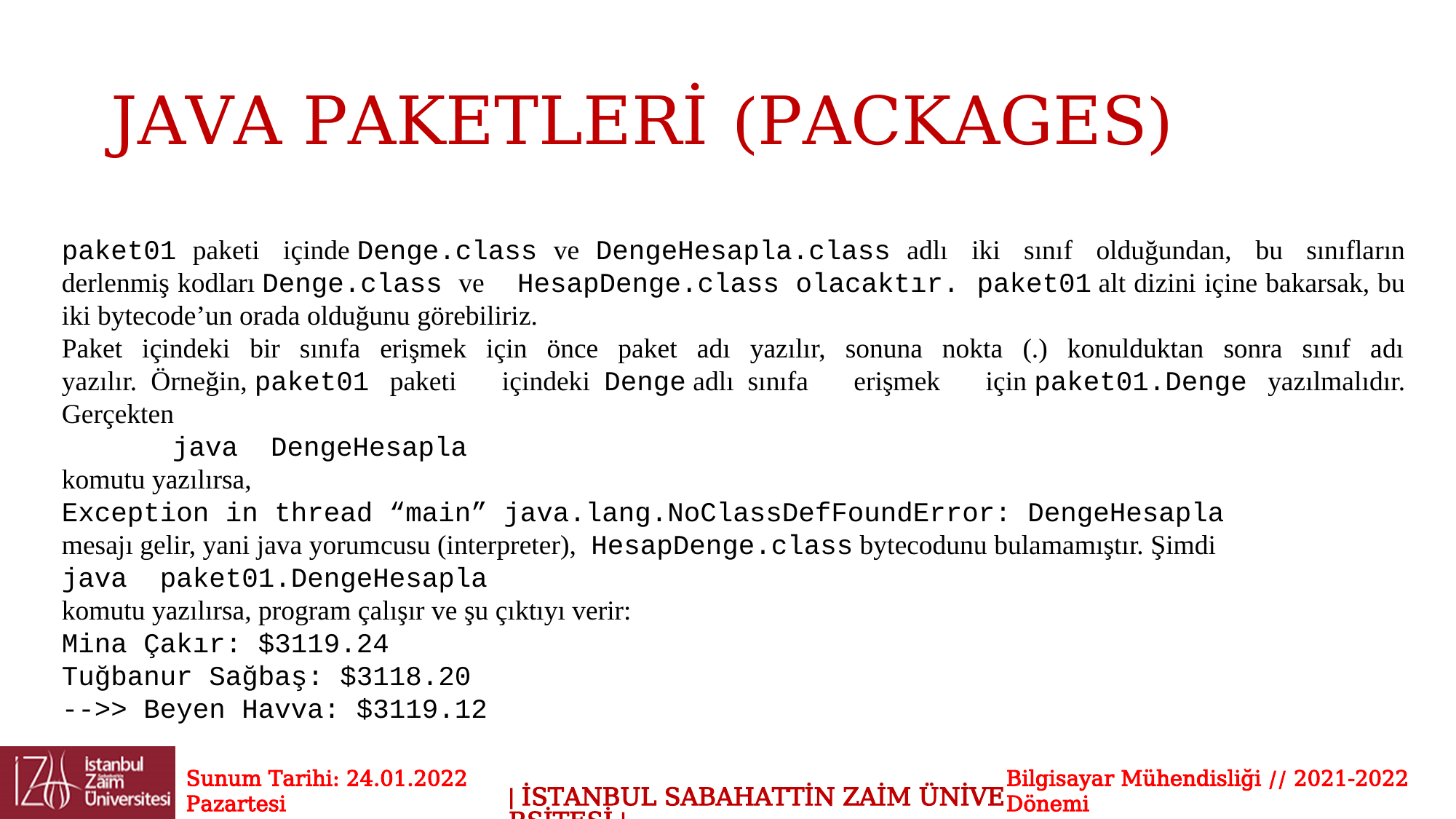

# JAVA PAKETLERİ (PACKAGES)
paket01 paketi içinde Denge.class ve DengeHesapla.class adlı iki sınıf olduğundan, bu sınıfların derlenmiş kodları Denge.class ve  HesapDenge.class olacaktır. paket01 alt dizini içine bakarsak, bu iki bytecode’un orada olduğunu görebiliriz.
Paket içindeki bir sınıfa erişmek için önce paket adı yazılır, sonuna nokta (.) konulduktan sonra sınıf adı yazılır.  Örneğin, paket01   paketi içindeki  Denge adlı  sınıfa erişmek için paket01.Denge   yazılmalıdır. Gerçekten
                java  DengeHesapla
komutu yazılırsa,
Exception in thread “main” java.lang.NoClassDefFoundError: DengeHesapla
mesajı gelir, yani java yorumcusu (interpreter),  HesapDenge.class bytecodunu bulamamıştır. Şimdi
java  paket01.DengeHesapla
komutu yazılırsa, program çalışır ve şu çıktıyı verir:
Mina Çakır: $3119.24
Tuğbanur Sağbaş: $3118.20
-->> Beyen Havva: $3119.12
Sunum Tarihi: 24.01.2022 Pazartesi
Bilgisayar Mühendisliği // 2021-2022 Dönemi
| İSTANBUL SABAHATTİN ZAİM ÜNİVERSİTESİ |